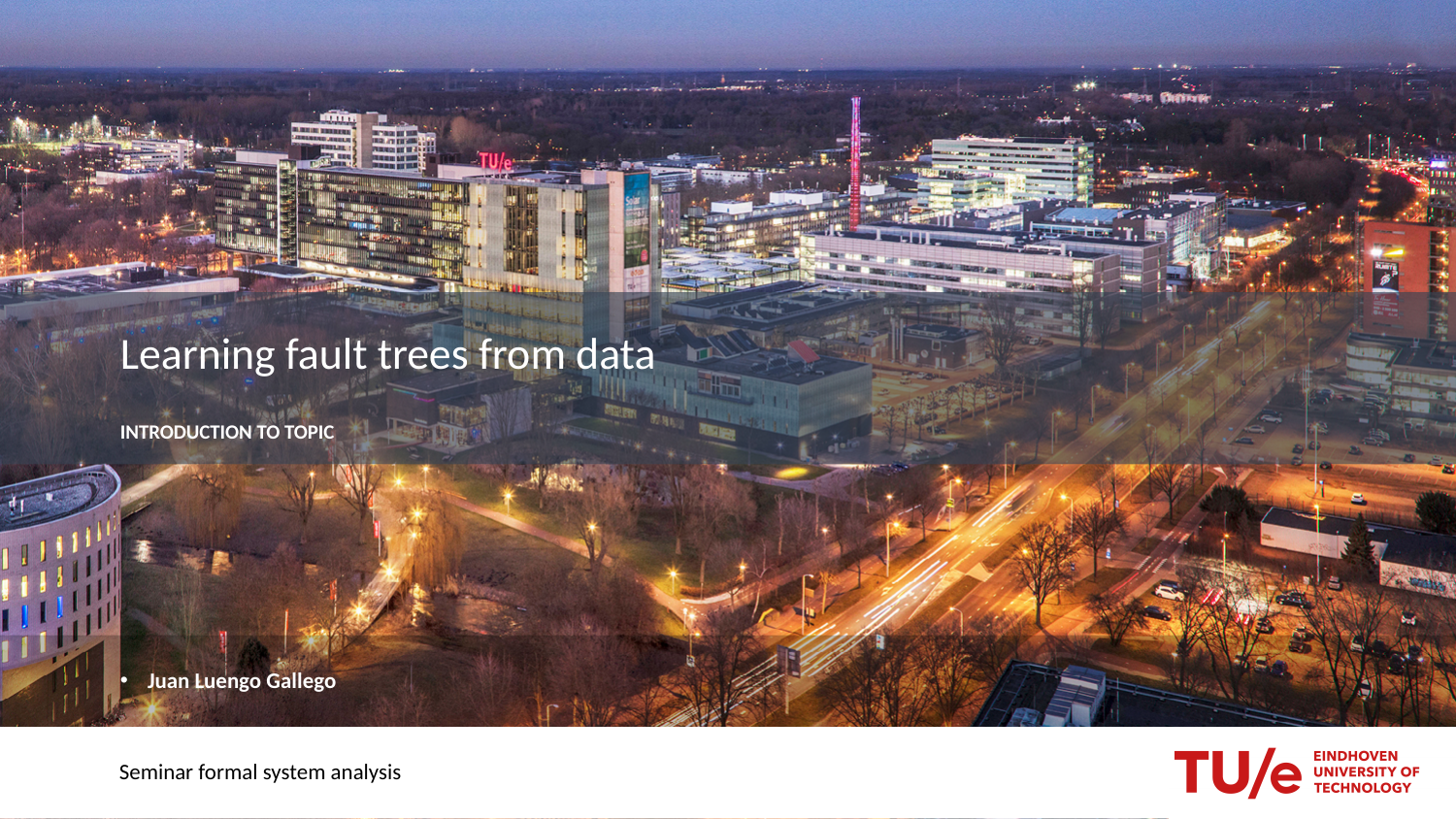

# Learning fault trees from data
Introduction to topic
Juan Luengo Gallego
Seminar formal system analysis